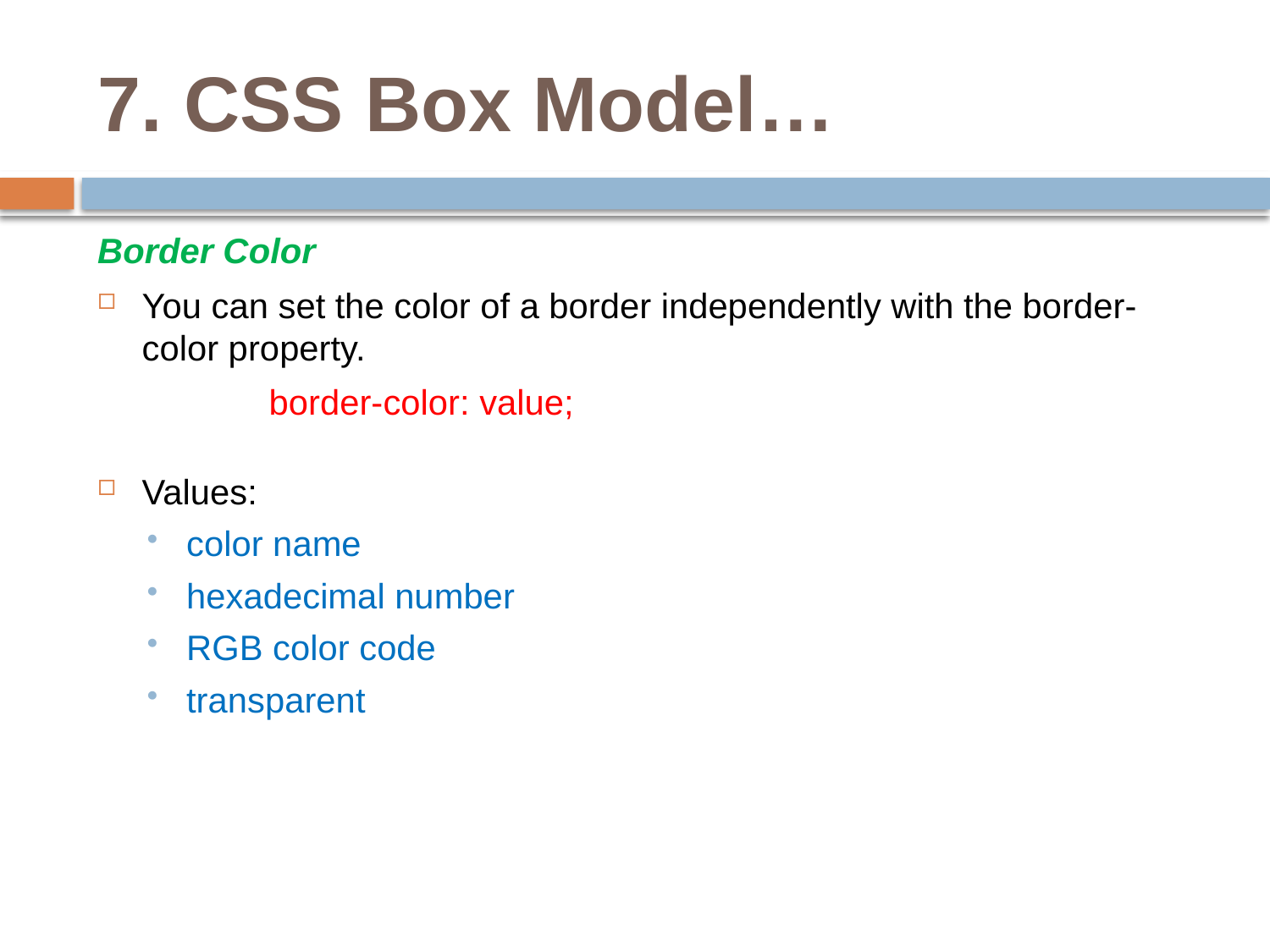

# 7. CSS Box Model…
Border Color
You can set the color of a border independently with the border-color property.
		border-color: value;

Values:
color name
hexadecimal number
RGB color code
transparent